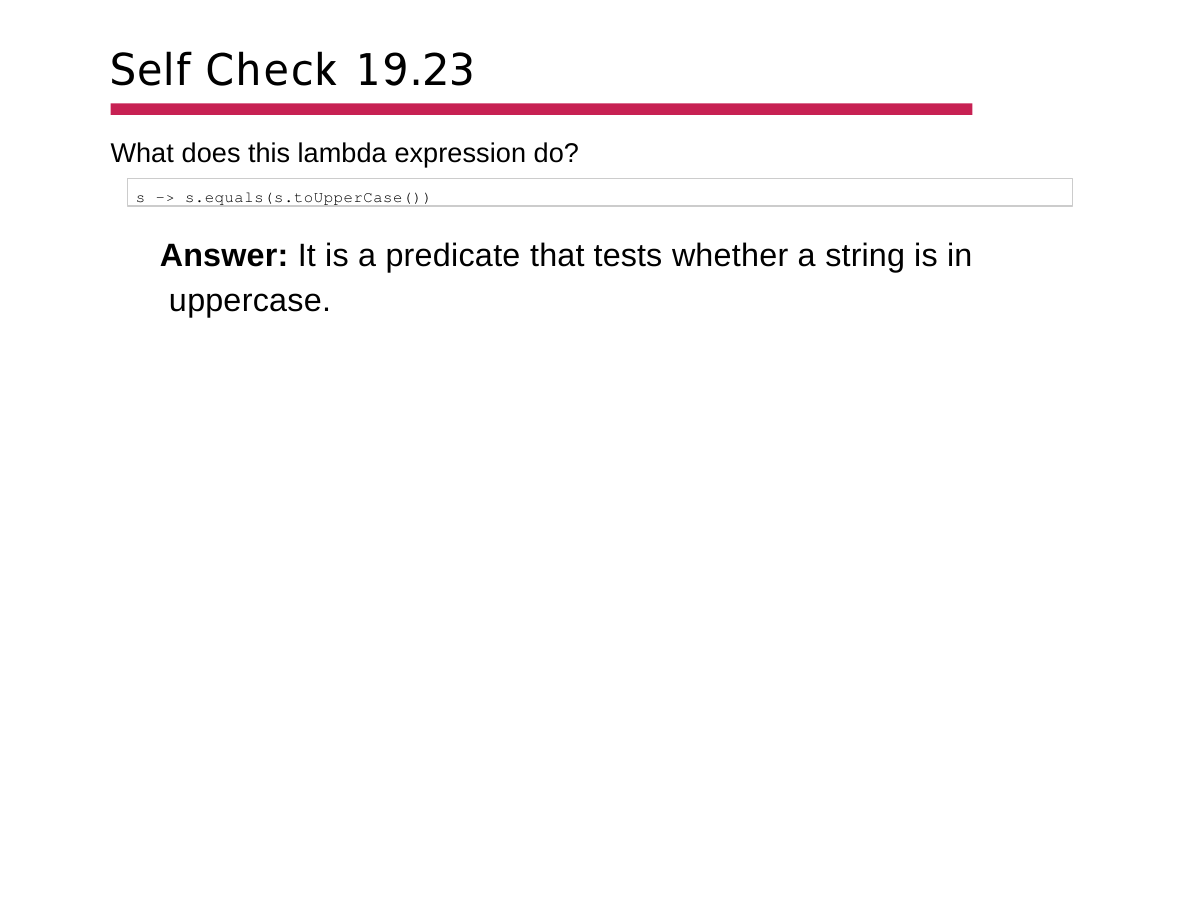

# Self Check 19.23
What does this lambda expression do?
s -> s.equals(s.toUpperCase())
Answer: It is a predicate that tests whether a string is in  uppercase.